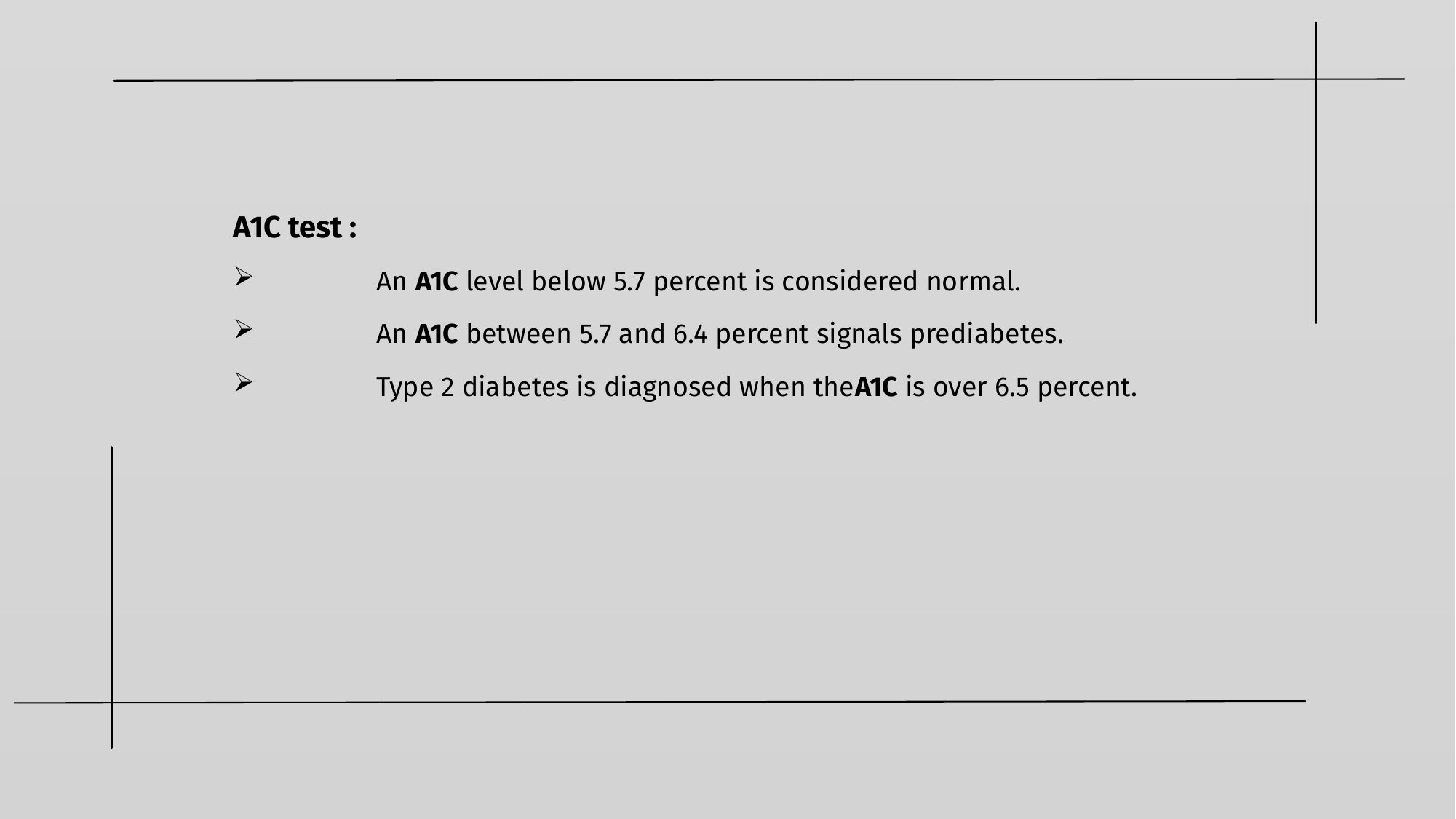

A1C test :
	An A1C level below 5.7 percent is considered normal.
	An A1C between 5.7 and 6.4 percent signals prediabetes.
 	Type 2 diabetes is diagnosed when theA1C is over 6.5 percent.